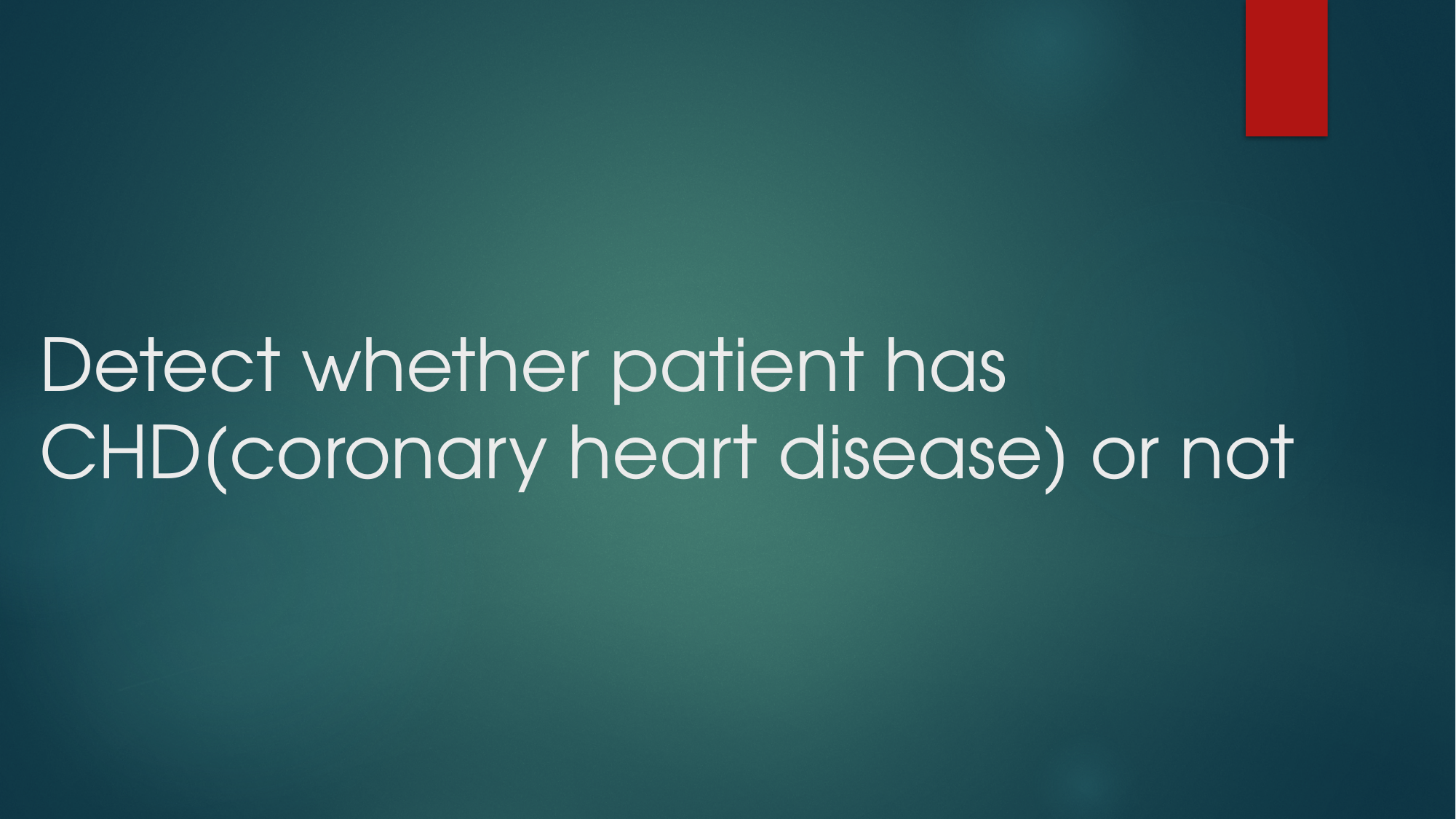

# Detect whether patient has CHD(coronary heart disease) or not